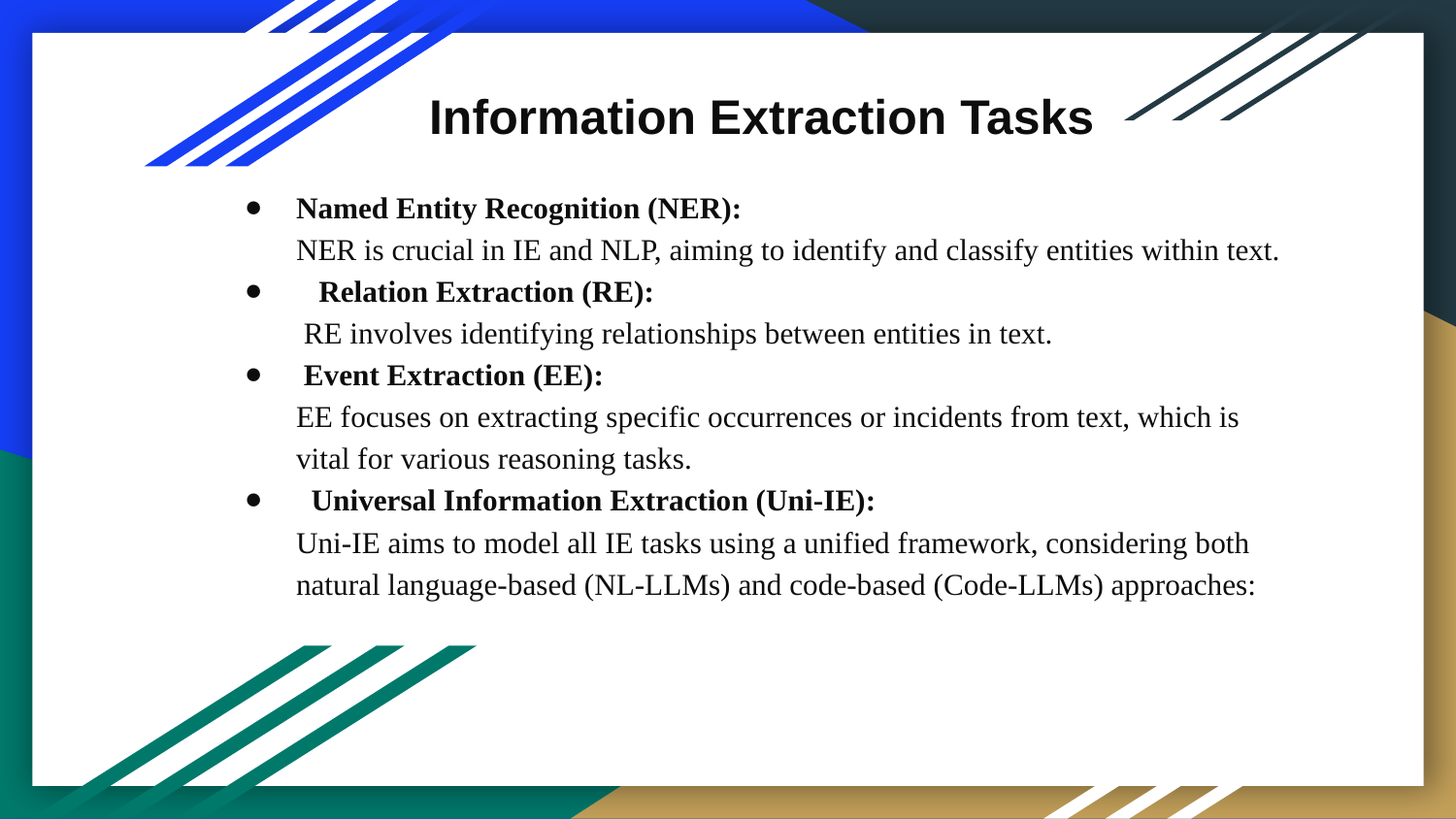

# Information Extraction Tasks
Named Entity Recognition (NER):
NER is crucial in IE and NLP, aiming to identify and classify entities within text.
   Relation Extraction (RE):
 RE involves identifying relationships between entities in text.
 Event Extraction (EE):
EE focuses on extracting specific occurrences or incidents from text, which is vital for various reasoning tasks.
  Universal Information Extraction (Uni-IE):
Uni-IE aims to model all IE tasks using a unified framework, considering both natural language-based (NL-LLMs) and code-based (Code-LLMs) approaches: